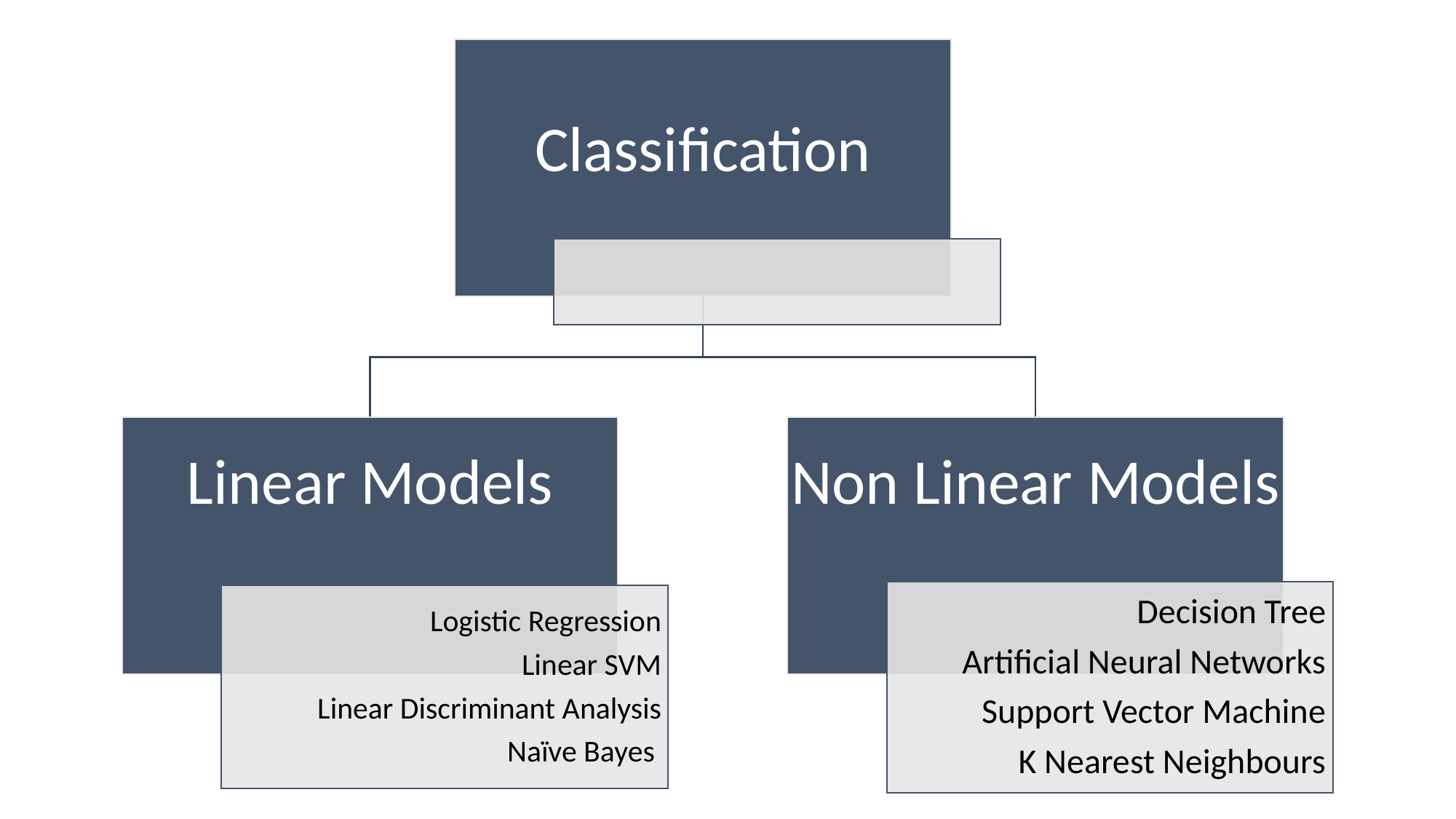

Classification

Linear Models

Logistic Regression
Linear SVM
Linear Discriminant Analysis
Naïve Bayes
Non Linear Models

Decision Tree
Artificial Neural Networks
Support Vector Machine
K Nearest Neighbours